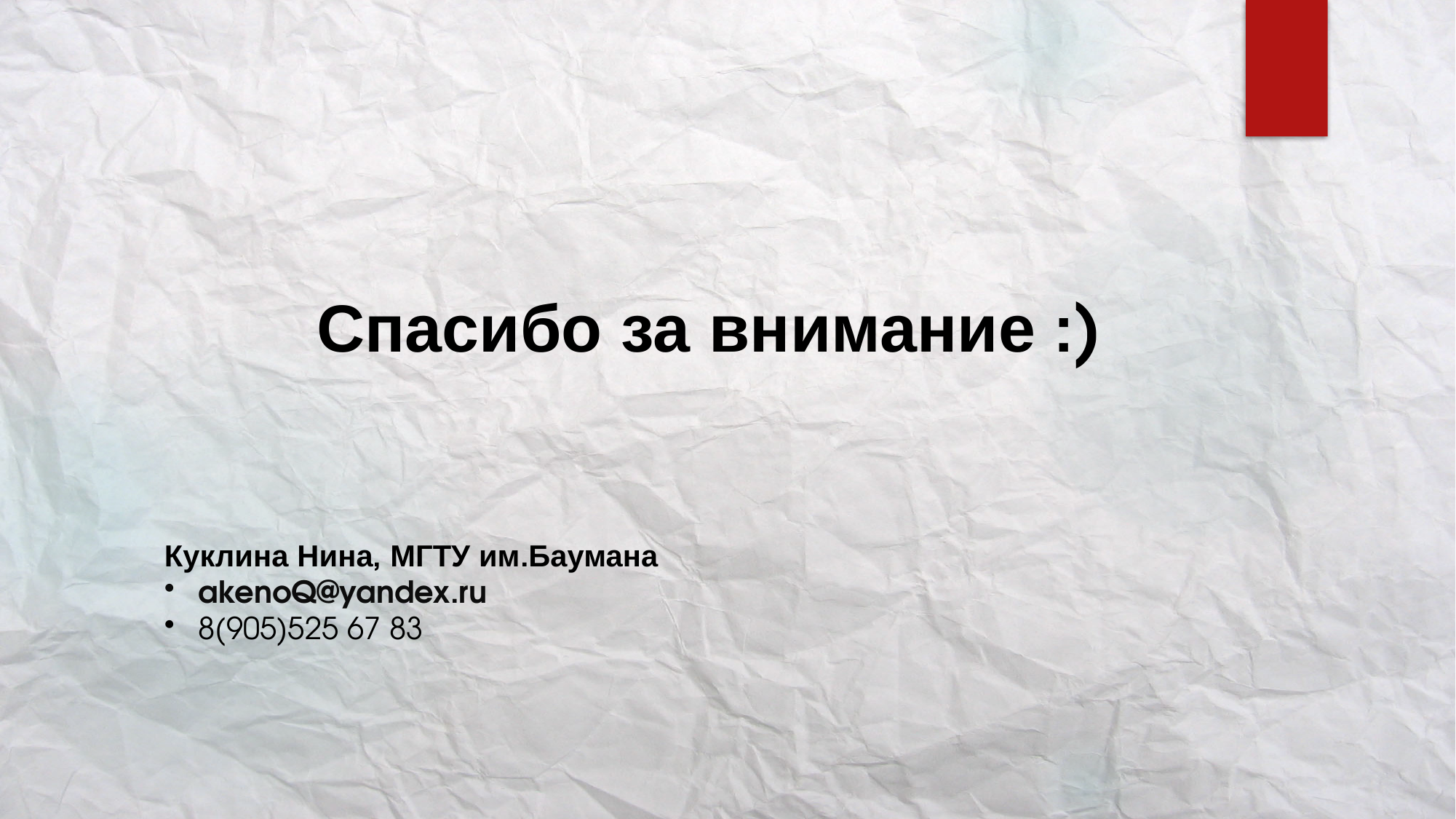

Спасибо за внимание :)
Куклина Нина, МГТУ им.Баумана
akenoQ@yandex.ru
8(905)525 67 83